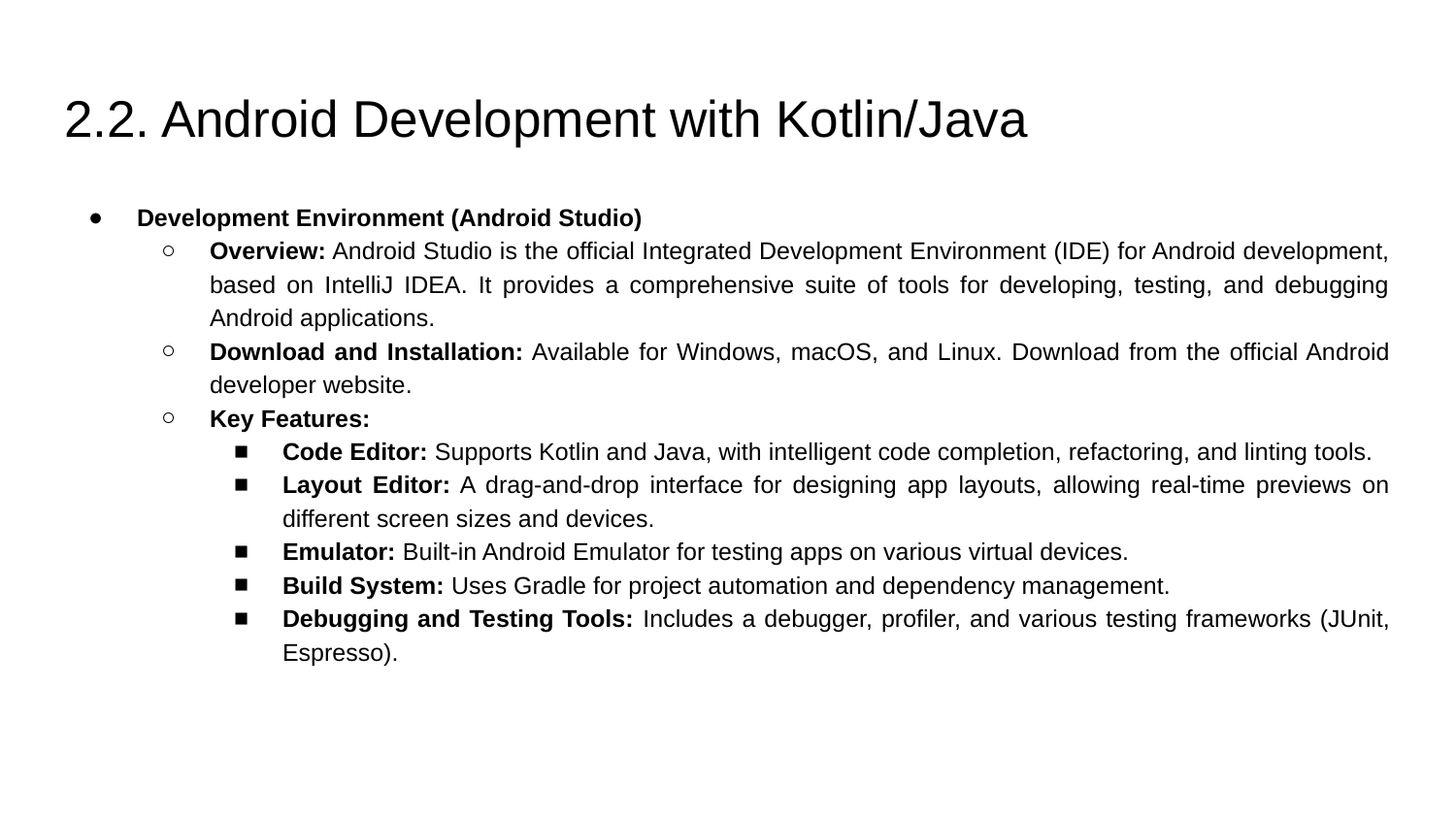

# 2.2. Android Development with Kotlin/Java
Development Environment (Android Studio)
Overview: Android Studio is the official Integrated Development Environment (IDE) for Android development, based on IntelliJ IDEA. It provides a comprehensive suite of tools for developing, testing, and debugging Android applications.
Download and Installation: Available for Windows, macOS, and Linux. Download from the official Android developer website.
Key Features:
Code Editor: Supports Kotlin and Java, with intelligent code completion, refactoring, and linting tools.
Layout Editor: A drag-and-drop interface for designing app layouts, allowing real-time previews on different screen sizes and devices.
Emulator: Built-in Android Emulator for testing apps on various virtual devices.
Build System: Uses Gradle for project automation and dependency management.
Debugging and Testing Tools: Includes a debugger, profiler, and various testing frameworks (JUnit, Espresso).